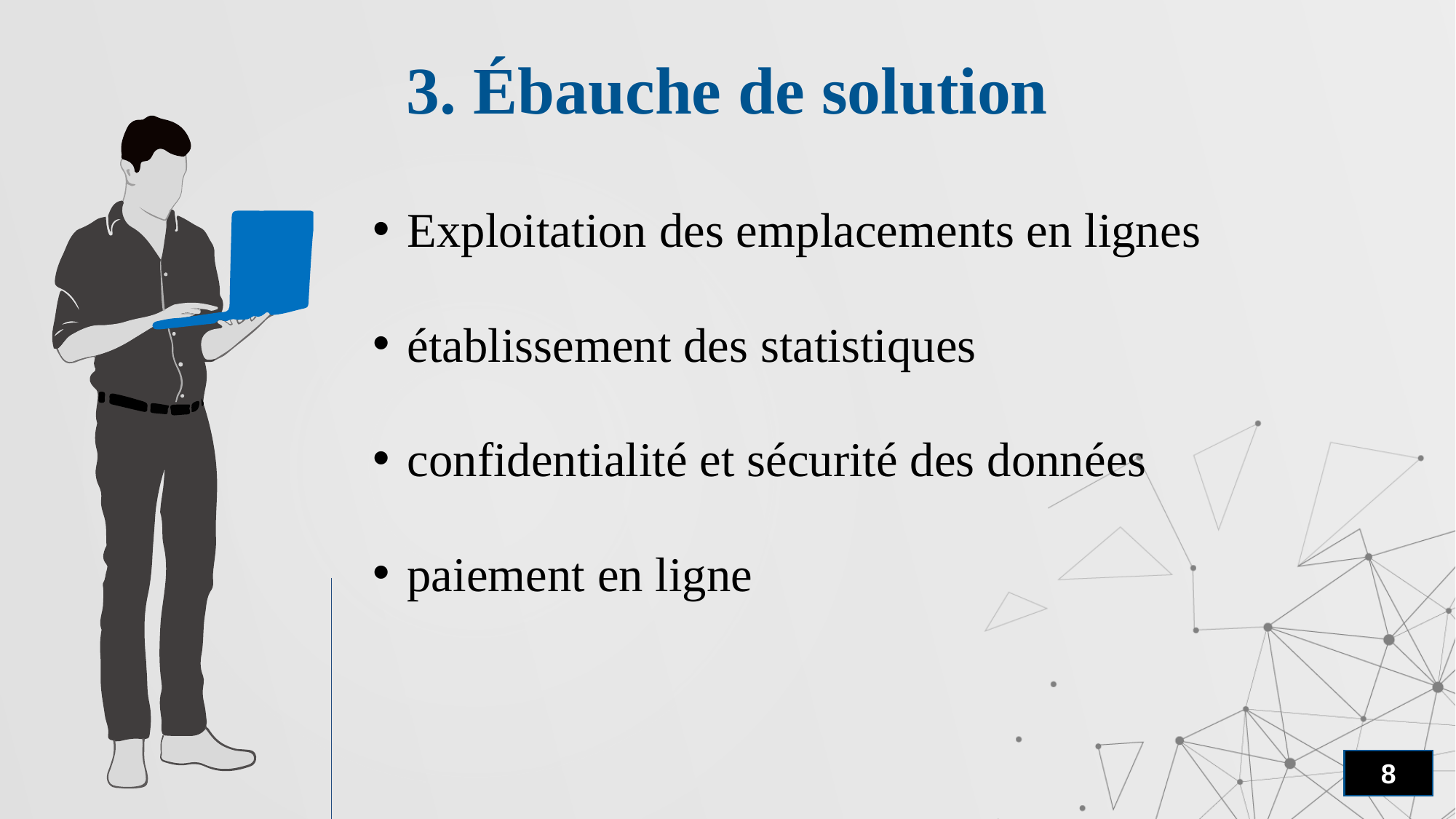

3. Ébauche de solution

Exploitation des emplacements en lignes
établissement des statistiques
confidentialité et sécurité des données
paiement en ligne

8